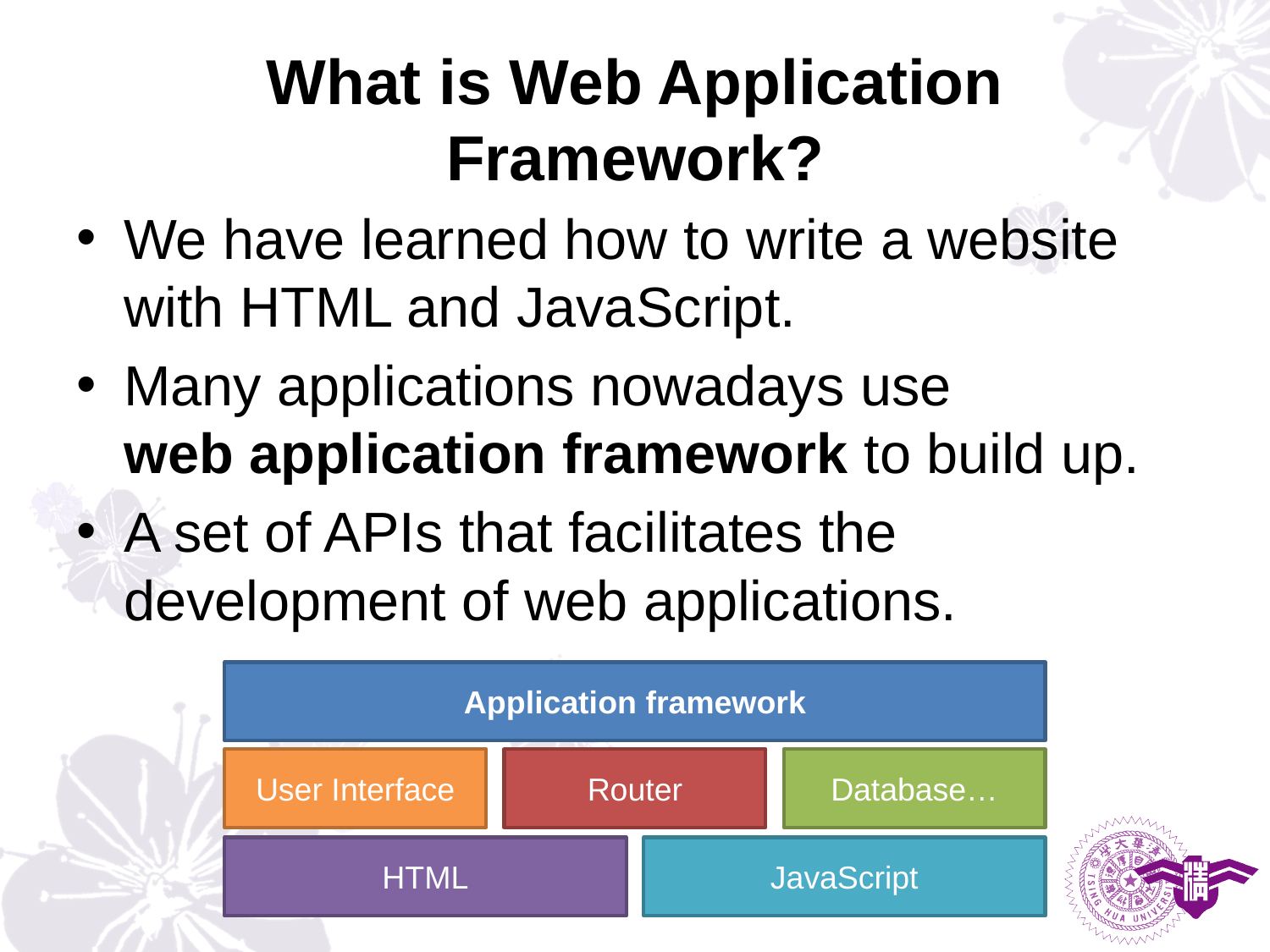

# What is Web Application Framework?
We have learned how to write a website with HTML and JavaScript.
Many applications nowadays use
web application framework to build up.
A set of APIs that facilitates the development of web applications.
Application framework
User Interface
Router
Database…
HTML
JavaScript